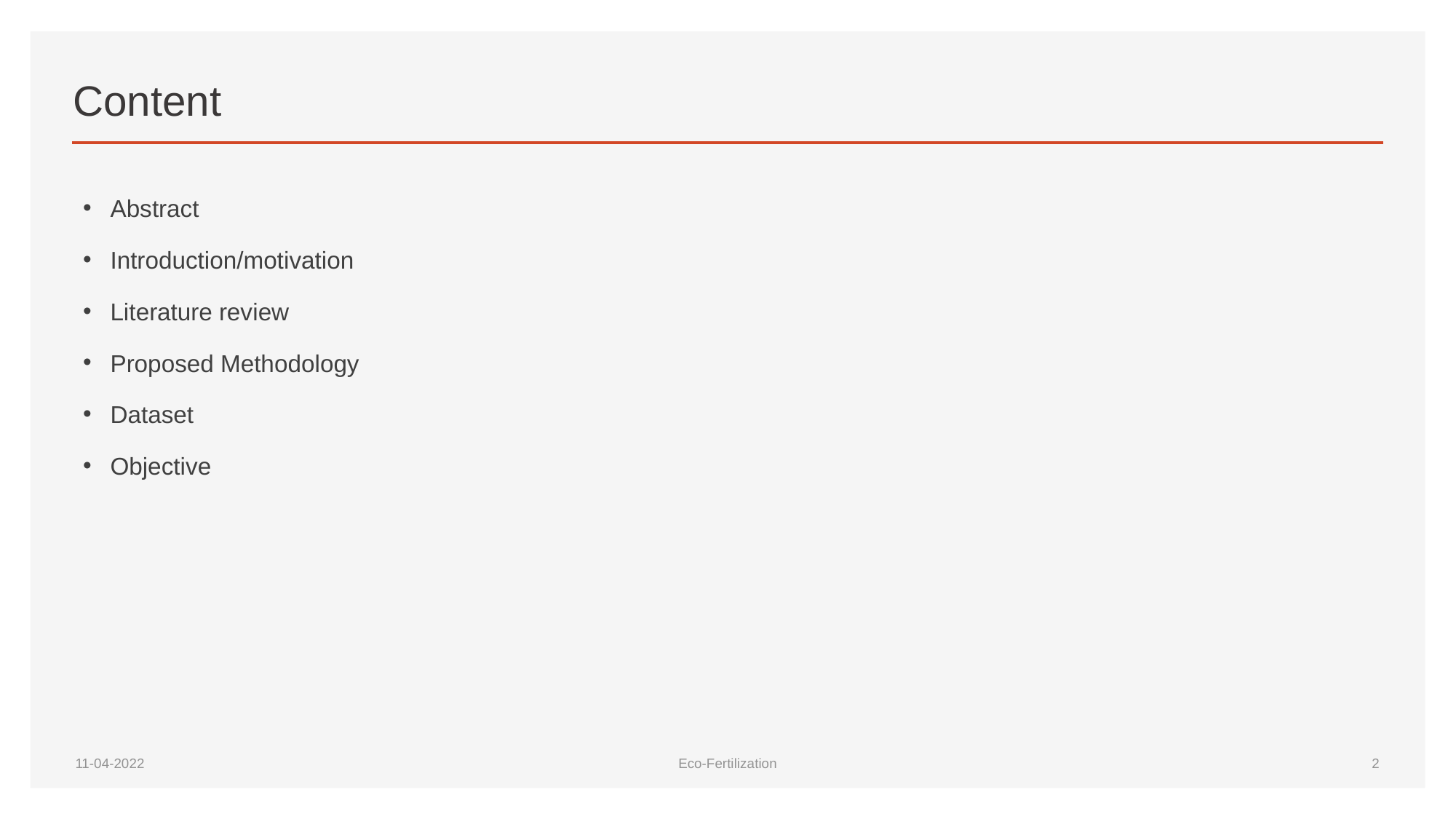

# Content
Abstract
Introduction/motivation
Literature review
Proposed Methodology
Dataset
Objective

11-04-2022
Eco-Fertilization
2